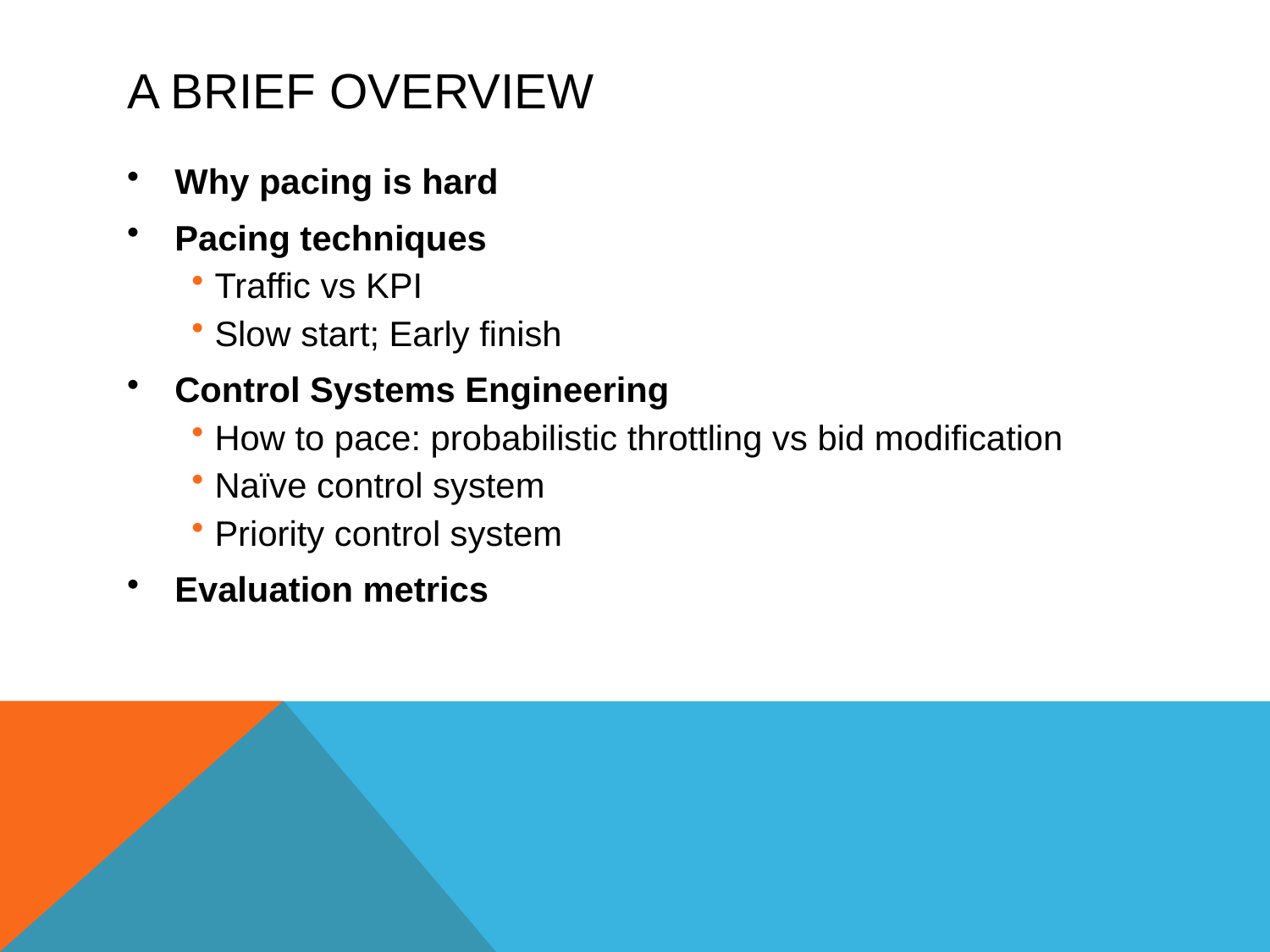

# A brief Overview
Why pacing is hard
Pacing techniques
Traffic vs KPI
Slow start; Early finish
Control Systems Engineering
How to pace: probabilistic throttling vs bid modification
Naïve control system
Priority control system
Evaluation metrics